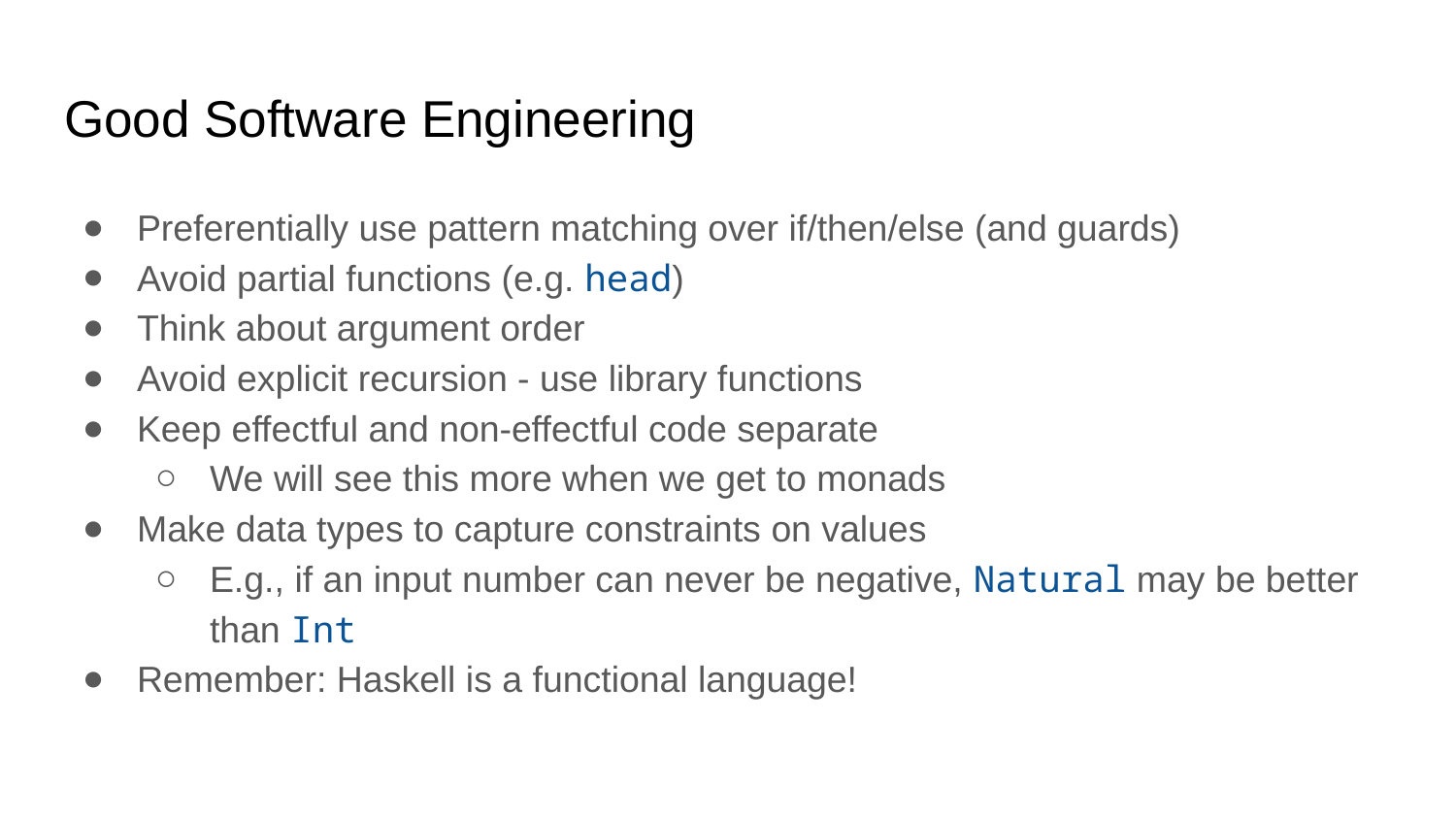

# Good Software Engineering
Preferentially use pattern matching over if/then/else (and guards)
Avoid partial functions (e.g. head)
Think about argument order
Avoid explicit recursion - use library functions
Keep effectful and non-effectful code separate
We will see this more when we get to monads
Make data types to capture constraints on values
E.g., if an input number can never be negative, Natural may be better than Int
Remember: Haskell is a functional language!